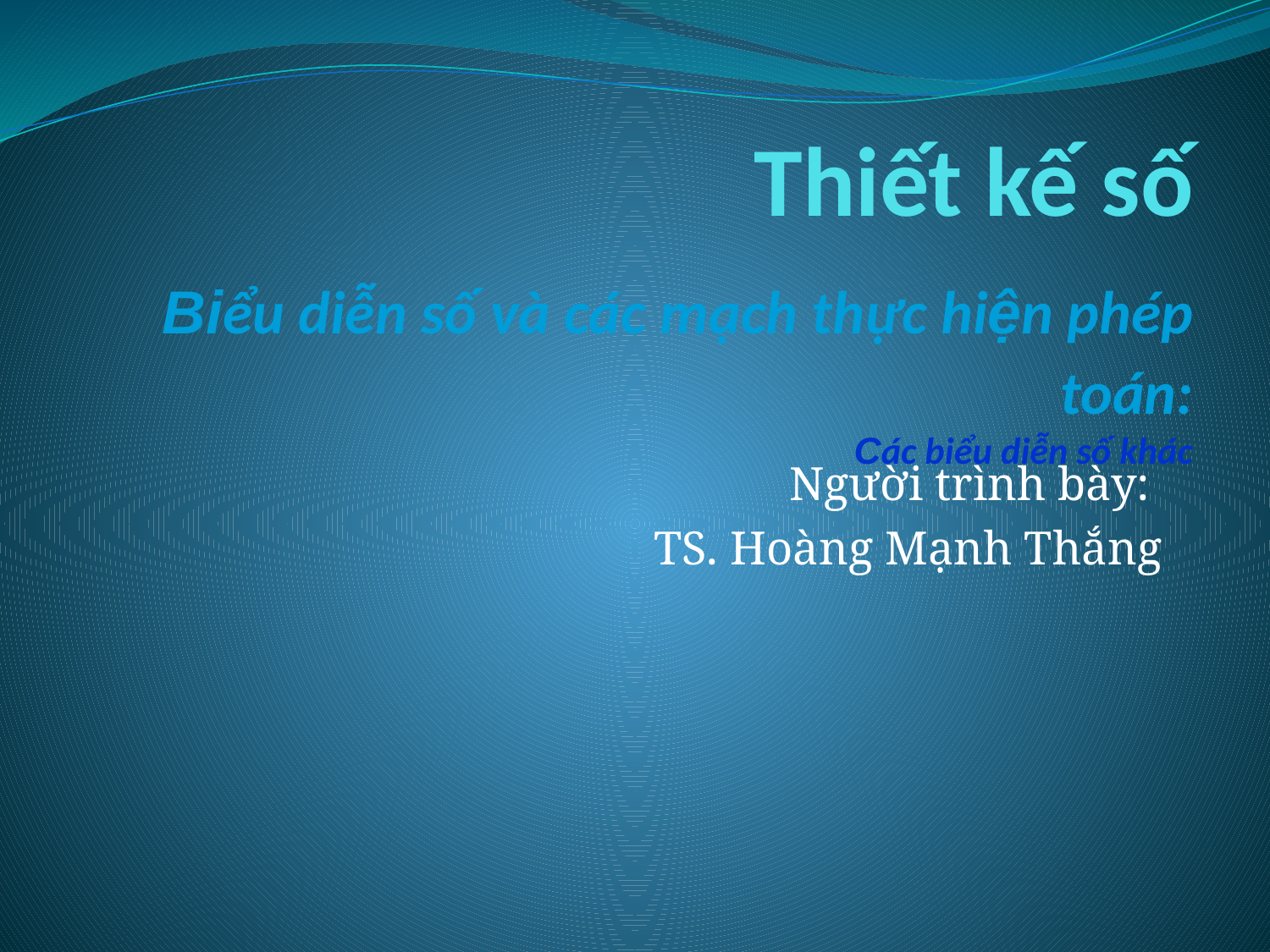

# Thiết kế số Biểu diễn số và các mạch thực hiện phép toán: Các biểu diễn số khác
Người trình bày:
TS. Hoàng Mạnh Thắng
TexPoint fonts used in EMF: AAAAAA